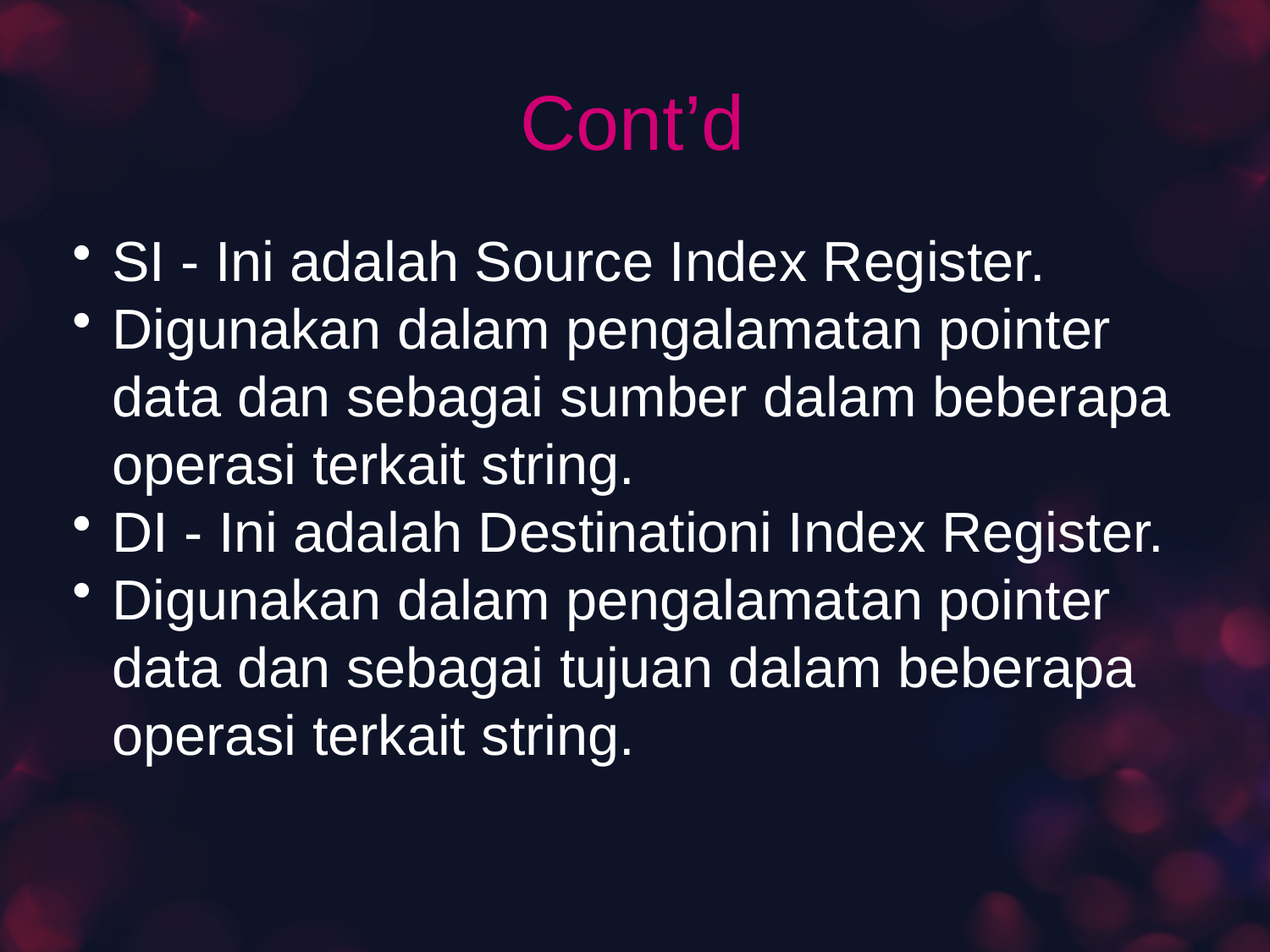

# Cont’d
SI - Ini adalah Source Index Register.
Digunakan dalam pengalamatan pointer data dan sebagai sumber dalam beberapa operasi terkait string.
DI - Ini adalah Destinationi Index Register.
Digunakan dalam pengalamatan pointer data dan sebagai tujuan dalam beberapa operasi terkait string.